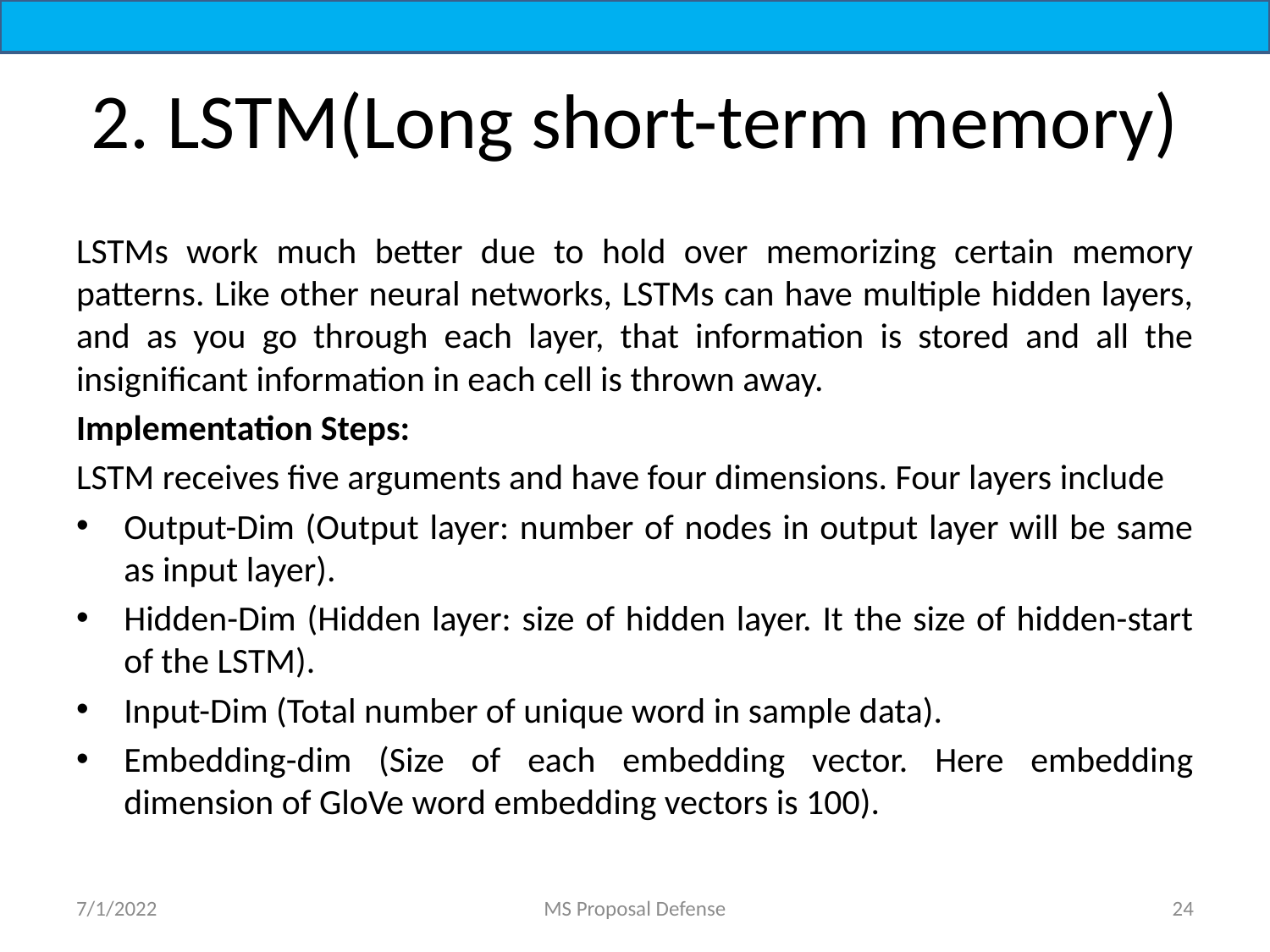

# 2. LSTM(Long short-term memory)
LSTMs work much better due to hold over memorizing certain memory patterns. Like other neural networks, LSTMs can have multiple hidden layers, and as you go through each layer, that information is stored and all the insignificant information in each cell is thrown away.
Implementation Steps:
LSTM receives five arguments and have four dimensions. Four layers include
Output-Dim (Output layer: number of nodes in output layer will be same as input layer).
Hidden-Dim (Hidden layer: size of hidden layer. It the size of hidden-start of the LSTM).
Input-Dim (Total number of unique word in sample data).
Embedding-dim (Size of each embedding vector. Here embedding dimension of GloVe word embedding vectors is 100).

7/1/2022
MS Proposal Defense
24